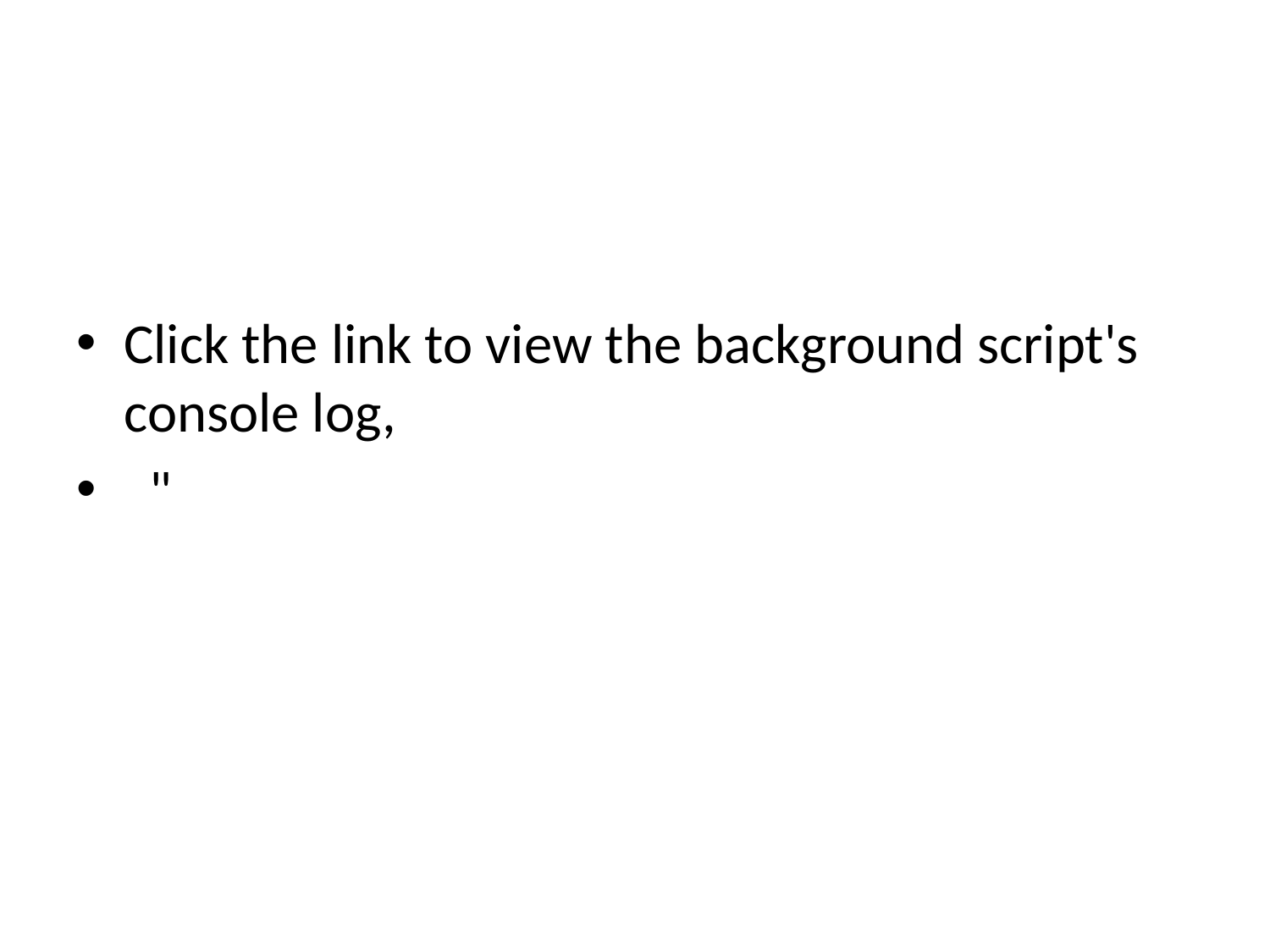

#

Click the link to view the background script's console log,
  "